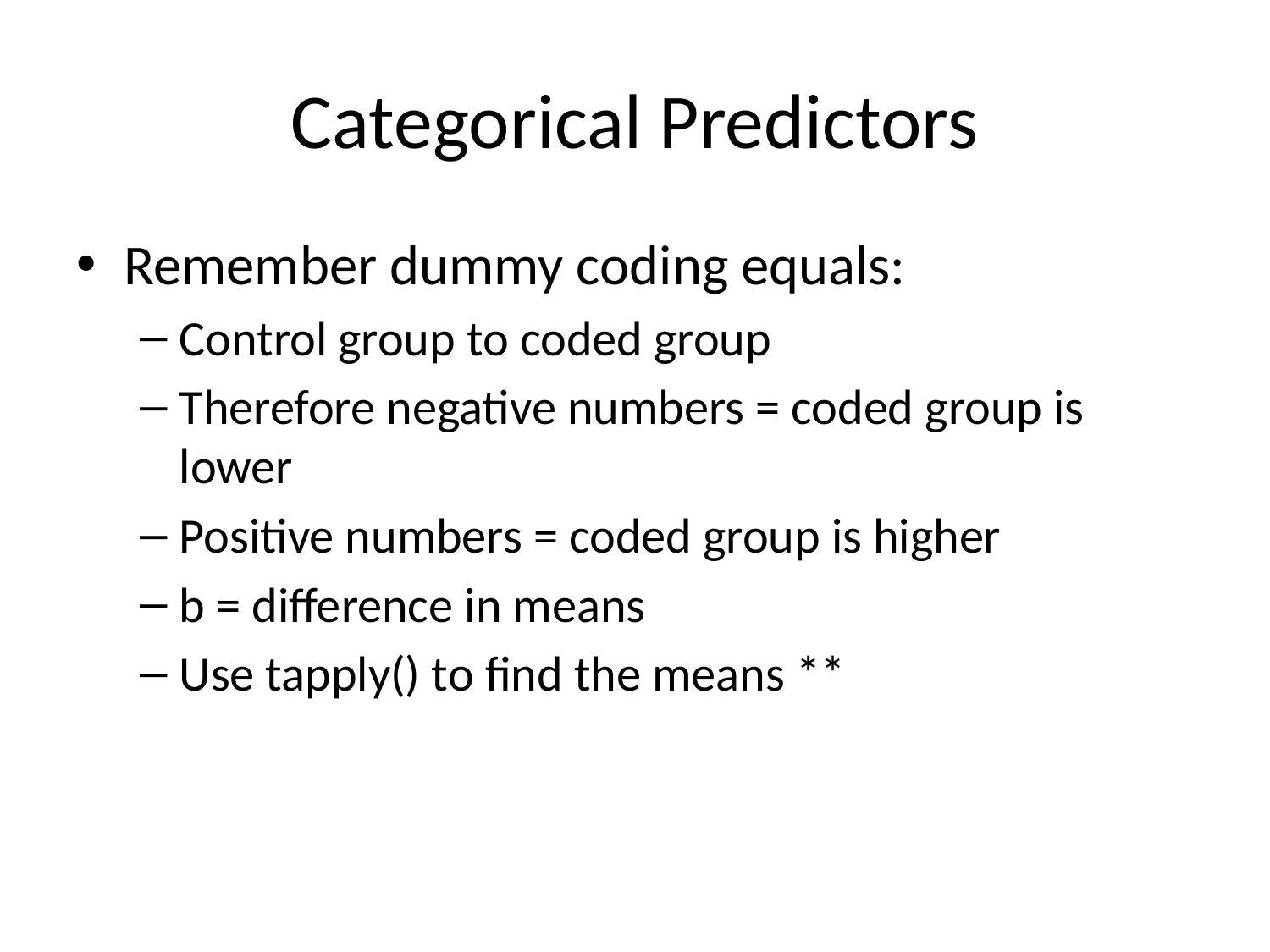

# Categorical Predictors
Remember dummy coding equals:
Control group to coded group
Therefore negative numbers = coded group is lower
Positive numbers = coded group is higher
b = difference in means
Use tapply() to find the means **